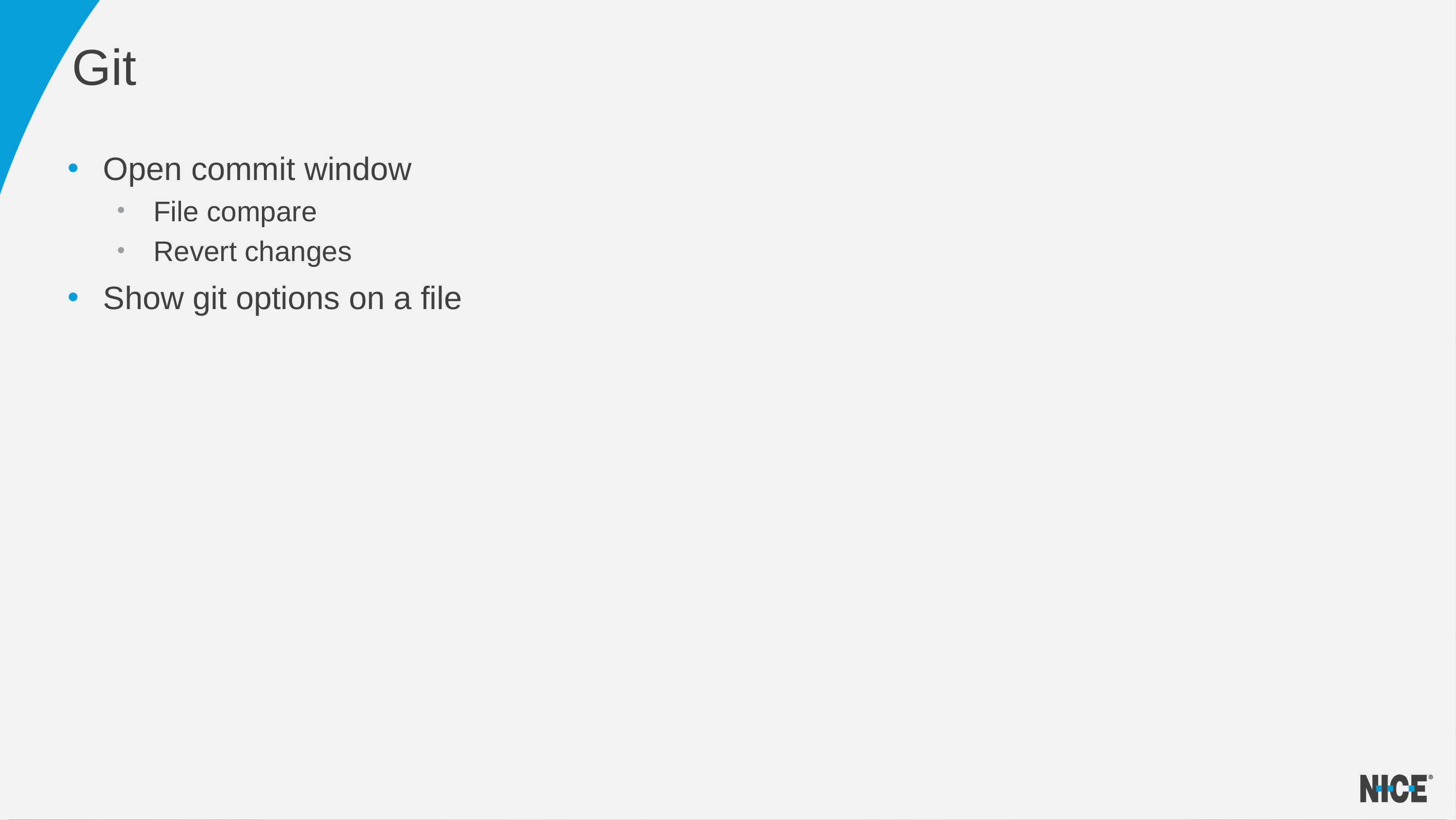

# Git
Open commit window
File compare
Revert changes
Show git options on a file